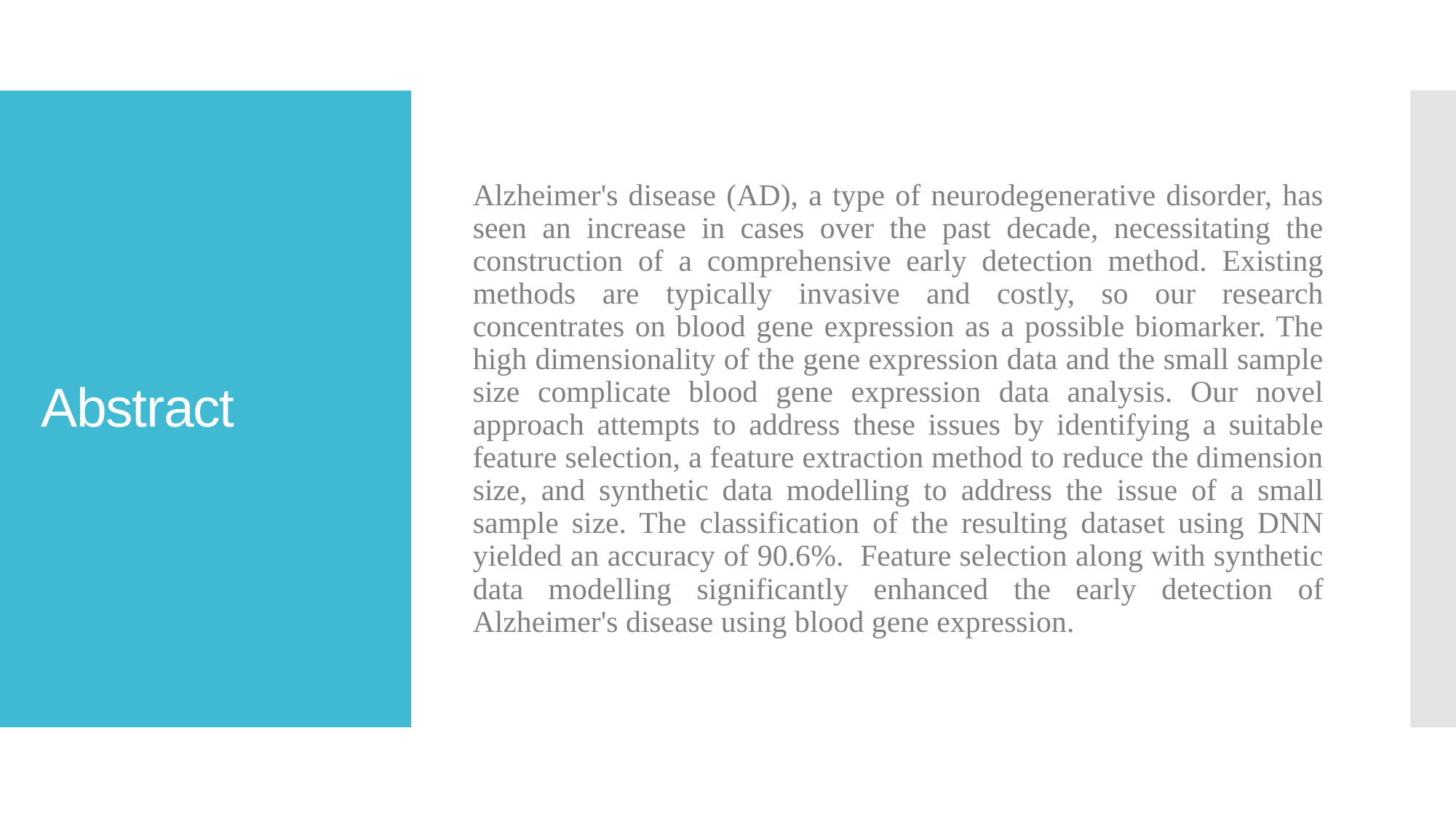

Alzheimer's disease (AD), a type of neurodegenerative disorder, has seen an increase in cases over the past decade, necessitating the construction of a comprehensive early detection method. Existing methods are typically invasive and costly, so our research concentrates on blood gene expression as a possible biomarker. The high dimensionality of the gene expression data and the small sample size complicate blood gene expression data analysis. Our novel approach attempts to address these issues by identifying a suitable feature selection, a feature extraction method to reduce the dimension size, and synthetic data modelling to address the issue of a small sample size. The classification of the resulting dataset using DNN yielded an accuracy of 90.6%.  Feature selection along with synthetic data modelling significantly enhanced the early detection of Alzheimer's disease using blood gene expression.
# Abstract